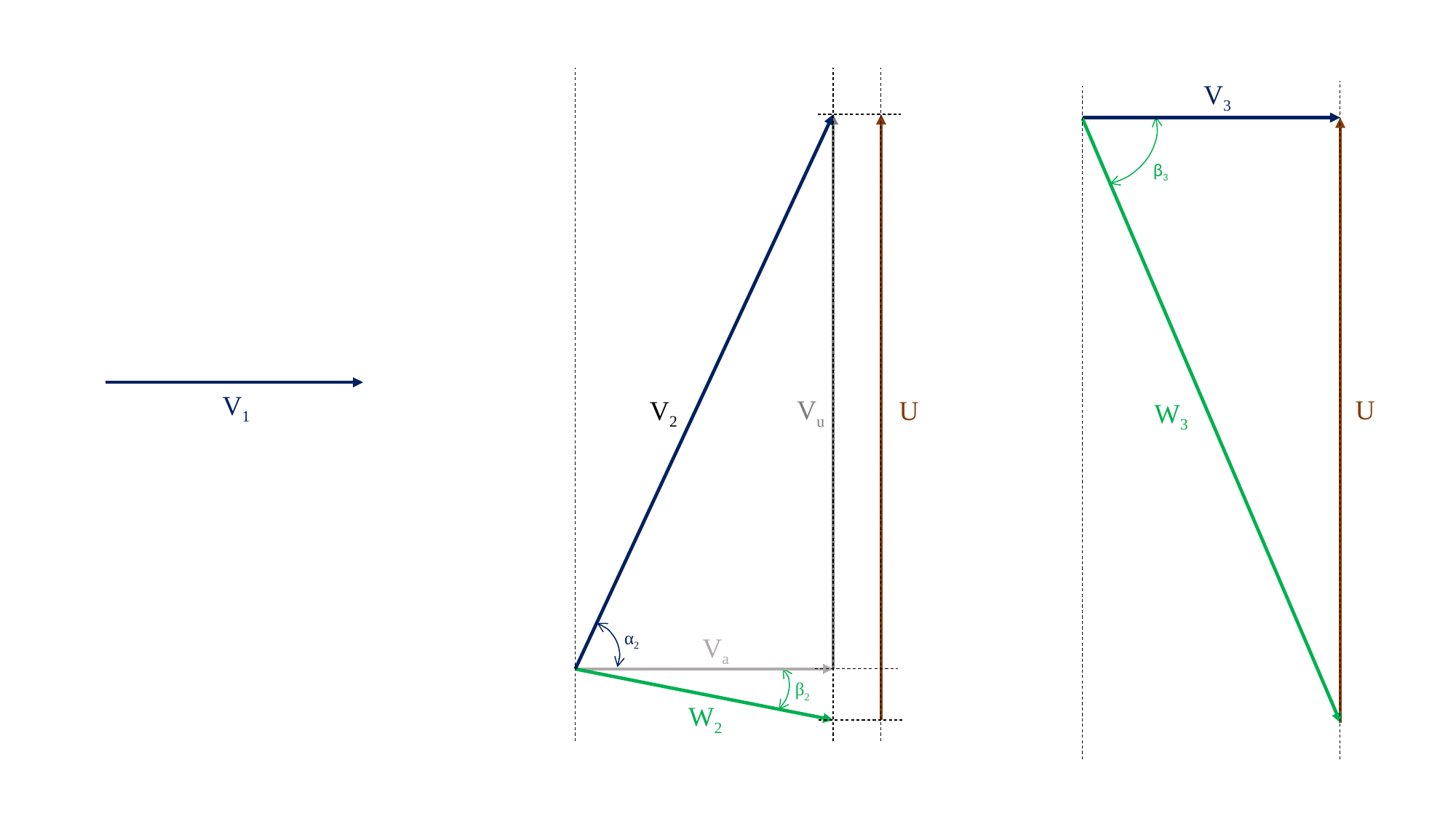

V3
β3
V1
Vu
U
V2
U
W3

α2
Va

β2
W2